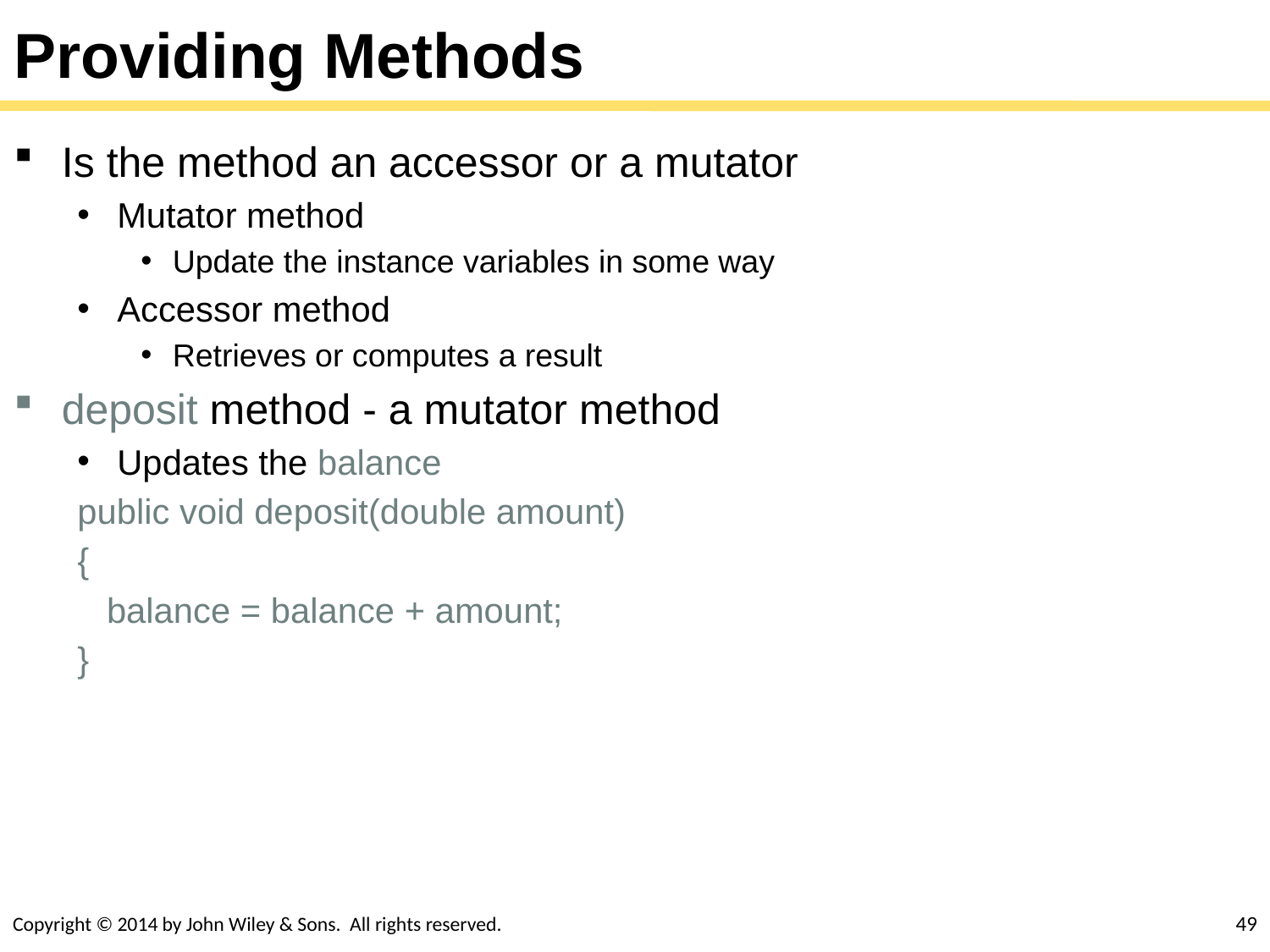

# Providing Methods
Is the method an accessor or a mutator
Mutator method
Update the instance variables in some way
Accessor method
Retrieves or computes a result
deposit method - a mutator method
Updates the balance
public void deposit(double amount)
{
   balance = balance + amount;
}